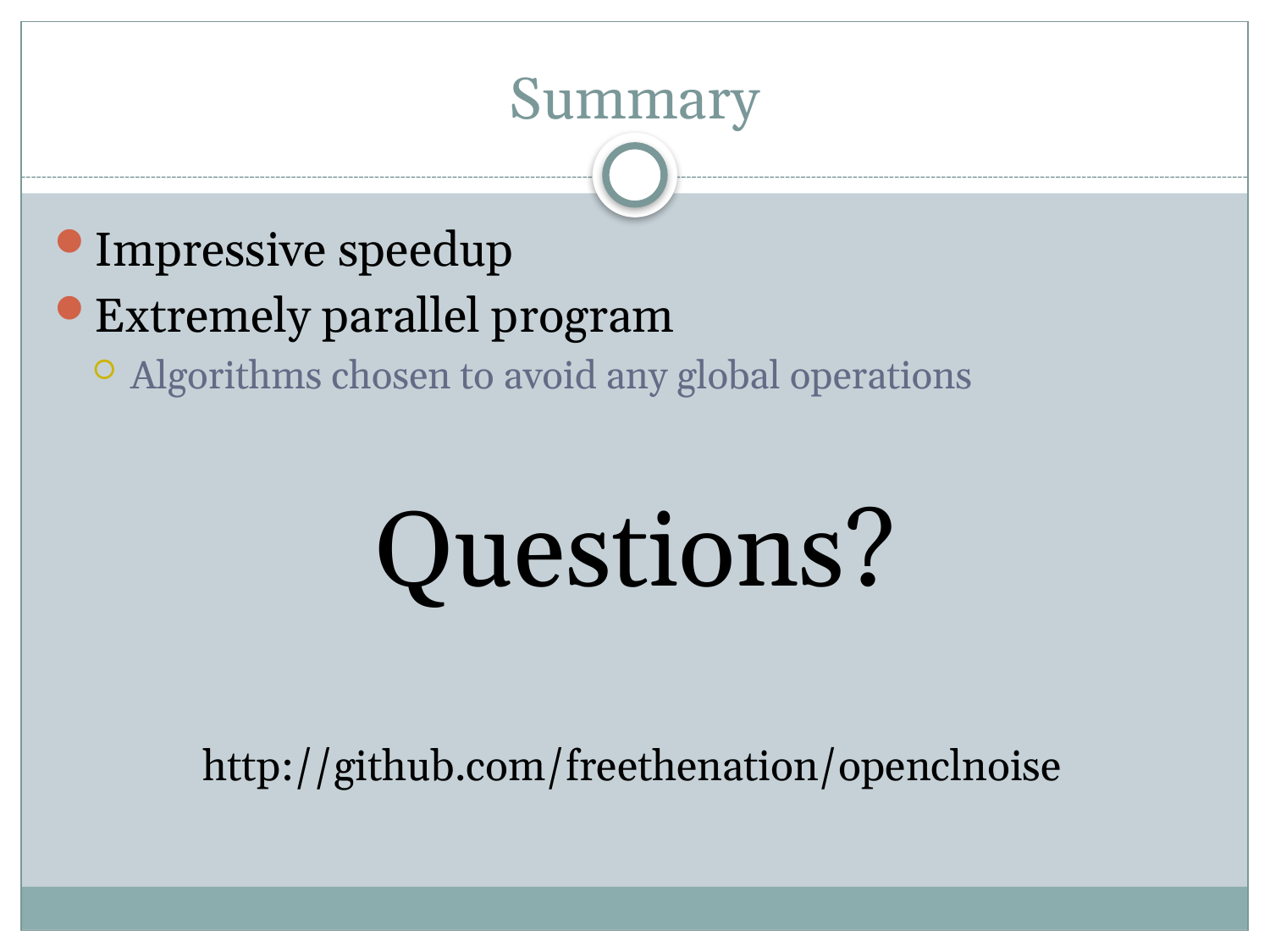

# Summary
Impressive speedup
Extremely parallel program
Algorithms chosen to avoid any global operations

http://github.com/freethenation/openclnoise
Questions?